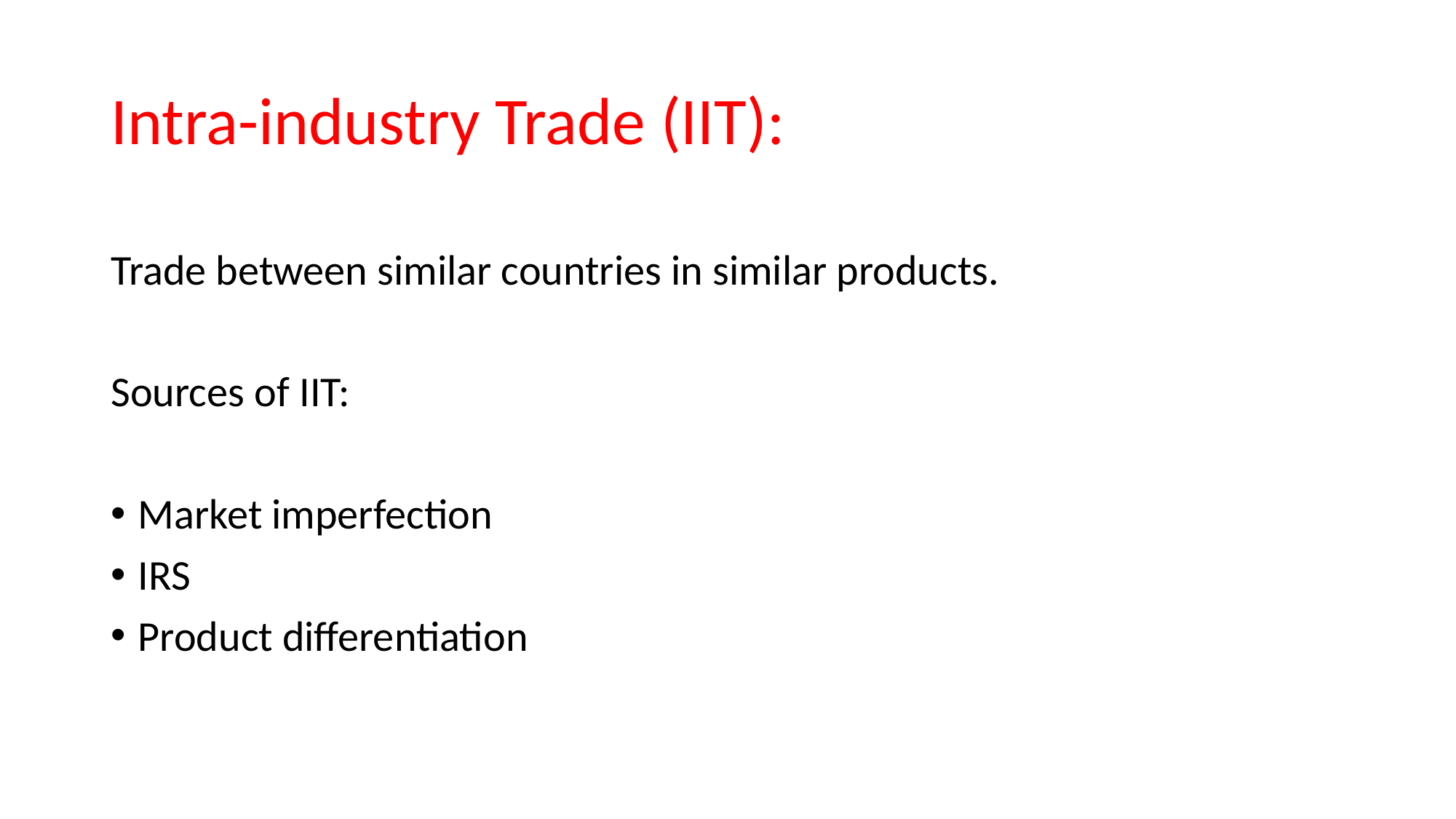

# Intra-industry Trade (IIT):
Trade between similar countries in similar products.

Sources of IIT:

Market imperfection
IRS
Product differentiation